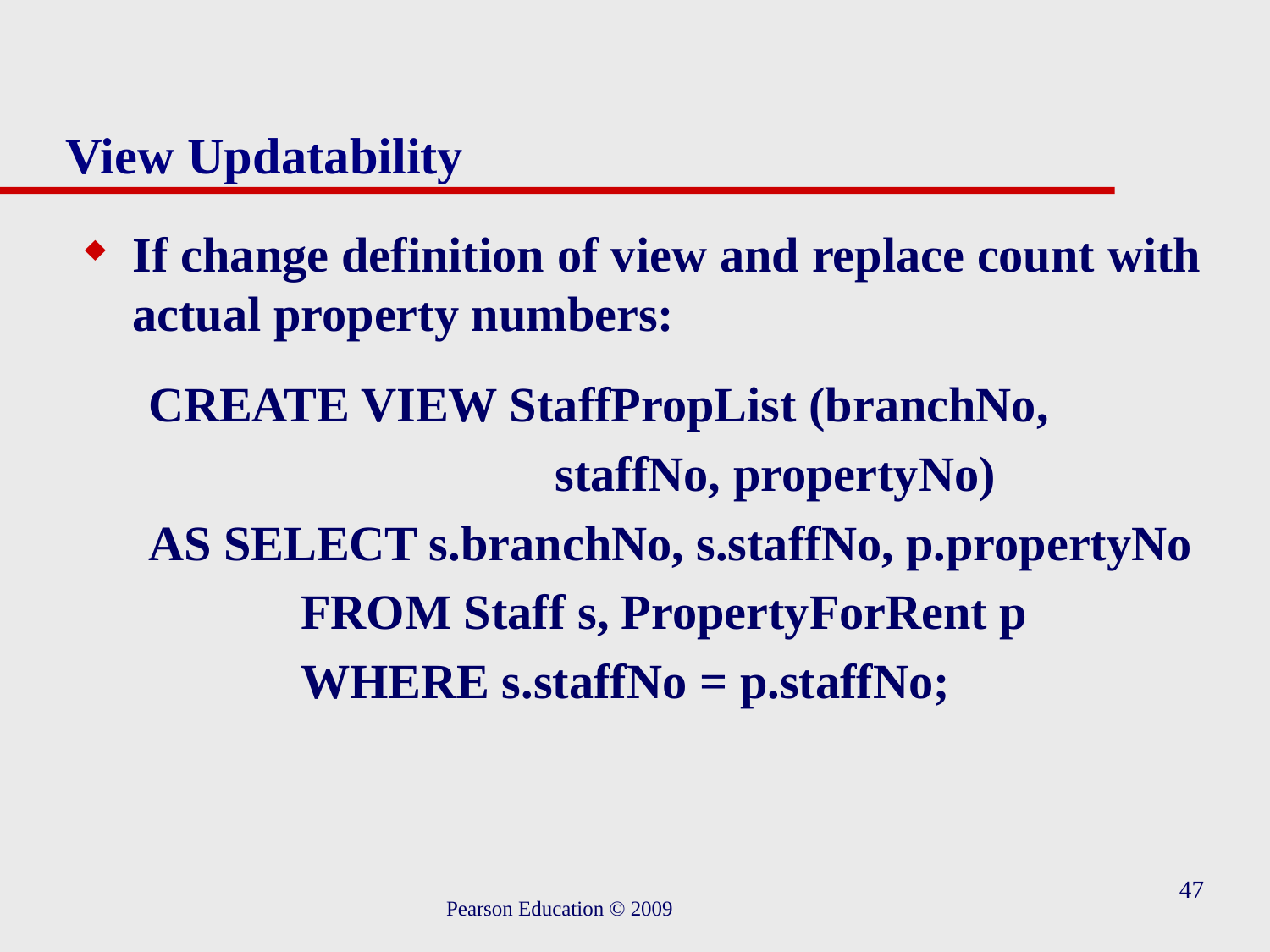

# View Updatability
If change definition of view and replace count with actual property numbers:

CREATE VIEW StaffPropList (branchNo,
				 staffNo, propertyNo)
AS SELECT s.branchNo, s.staffNo, p.propertyNo
		 FROM Staff s, PropertyForRent p
		 WHERE s.staffNo = p.staffNo;
47
Pearson Education © 2009